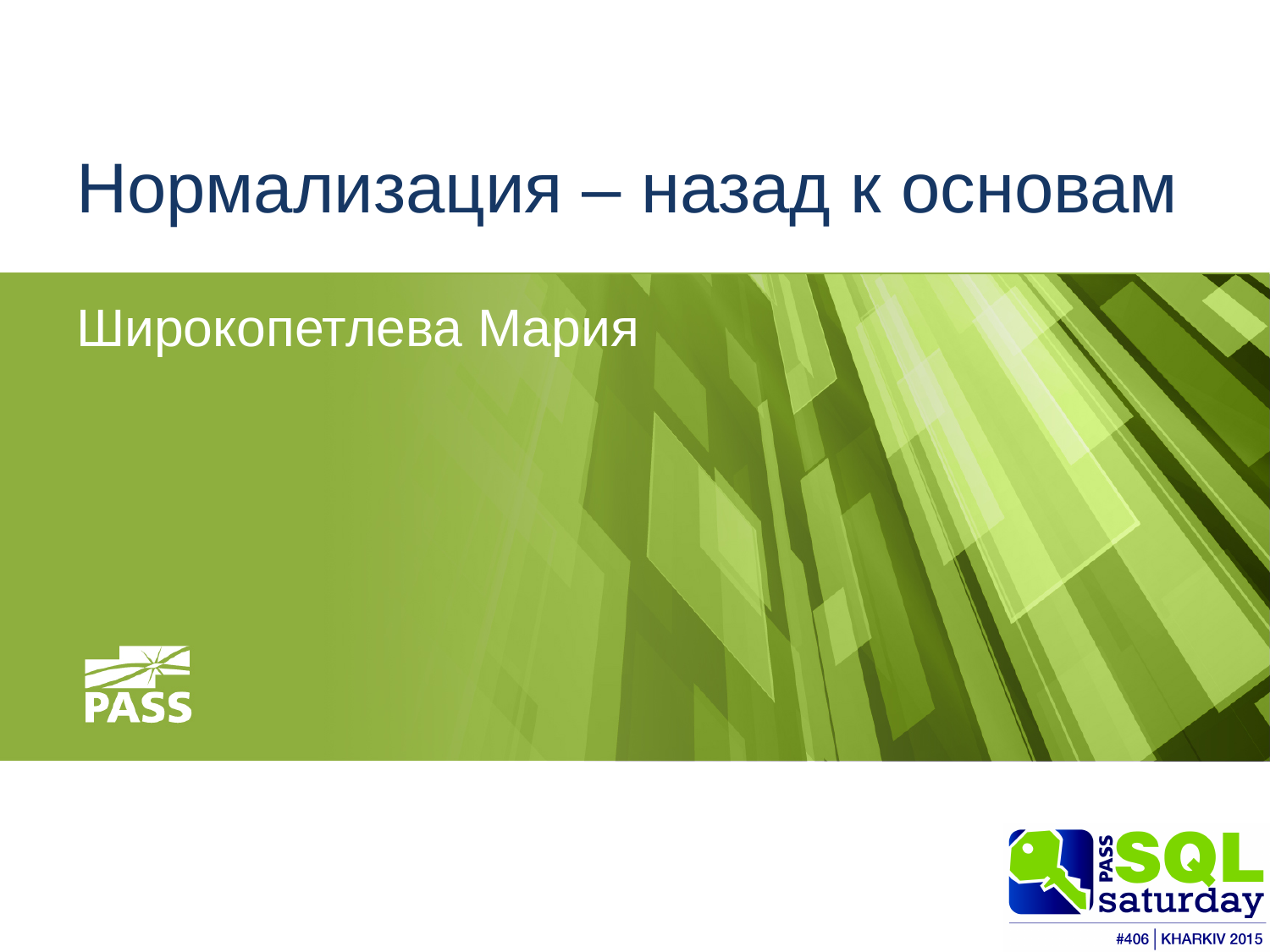

# Нормализация – назад к основам
Широкопетлева Мария